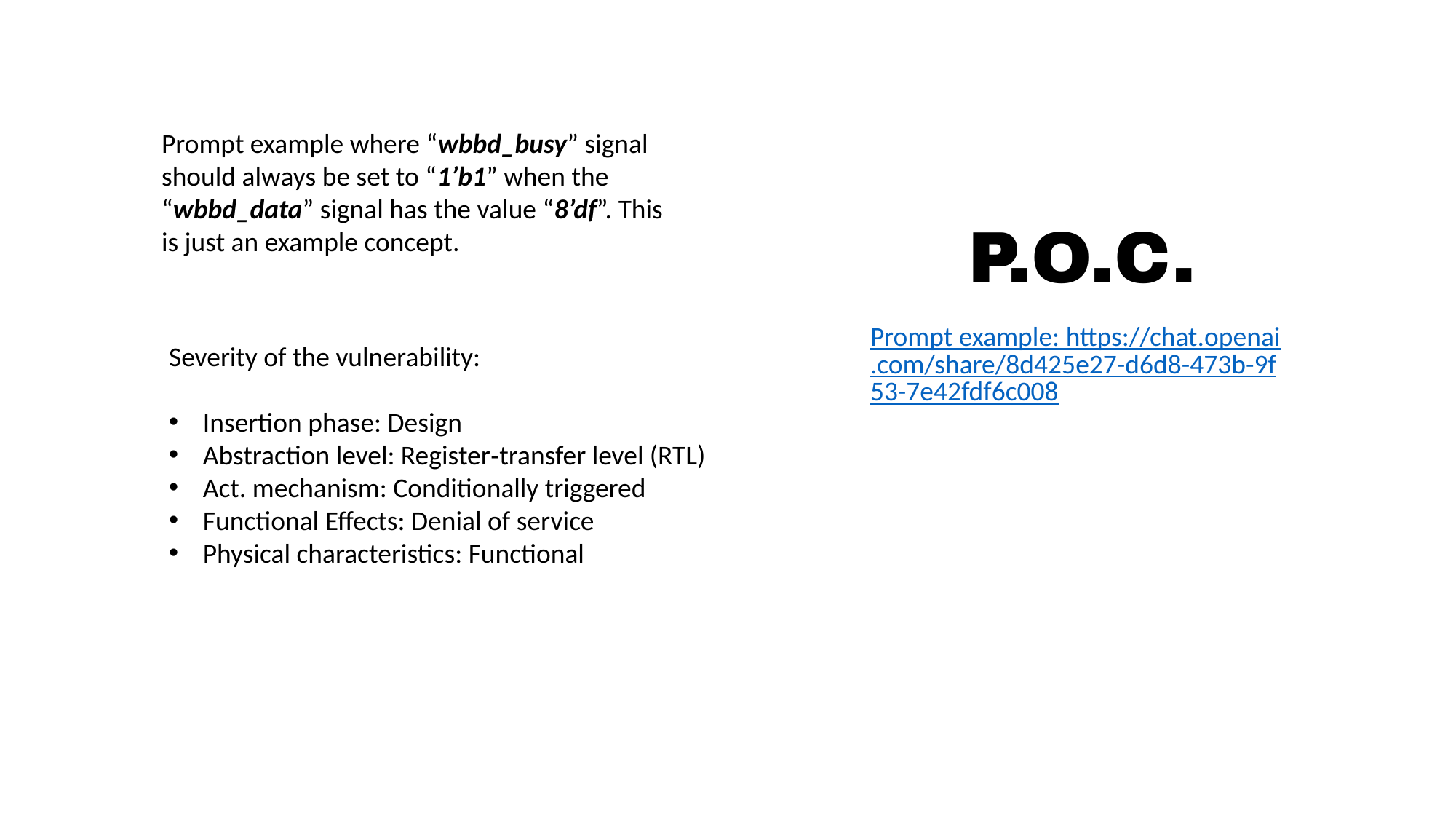

Prompt example where “wbbd_busy” signal should always be set to “1’b1” when the “wbbd_data” signal has the value “8’df”. This is just an example concept.
P.O.C.
Prompt example: https://chat.openai.com/share/8d425e27-d6d8-473b-9f53-7e42fdf6c008
Severity of the vulnerability:

Insertion phase: Design
Abstraction level: Register‐transfer level (RTL)
Act. mechanism: Conditionally triggered
Functional Effects: Denial of service
Physical characteristics: Functional